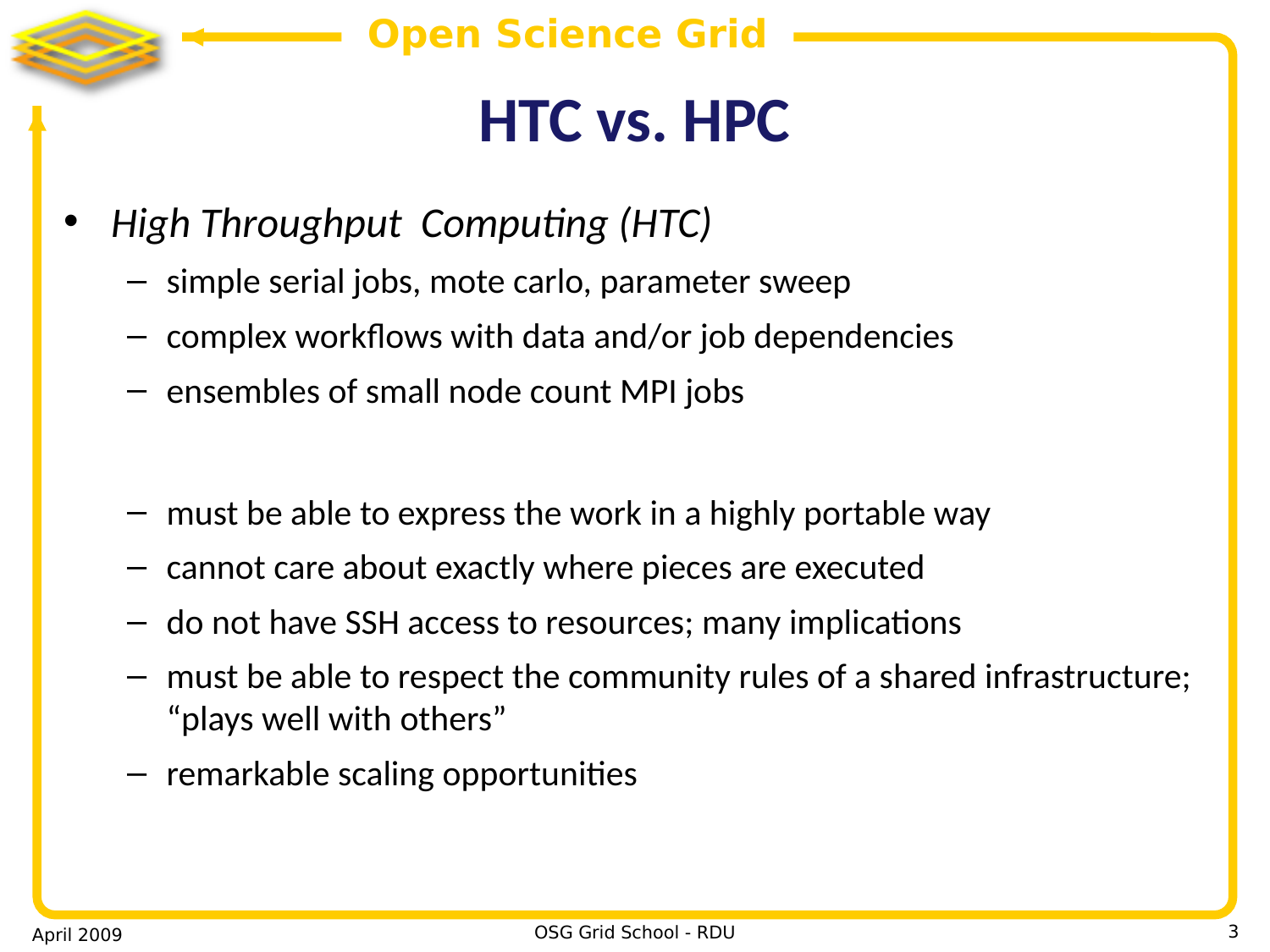

# HTC vs. HPC

High Throughput  Computing (HTC)
simple serial jobs, mote carlo, parameter sweep
complex workflows with data and/or job dependencies
ensembles of small node count MPI jobs

must be able to express the work in a highly portable way
cannot care about exactly where pieces are executed
do not have SSH access to resources; many implications
must be able to respect the community rules of a shared infrastructure; “plays well with others”
remarkable scaling opportunities